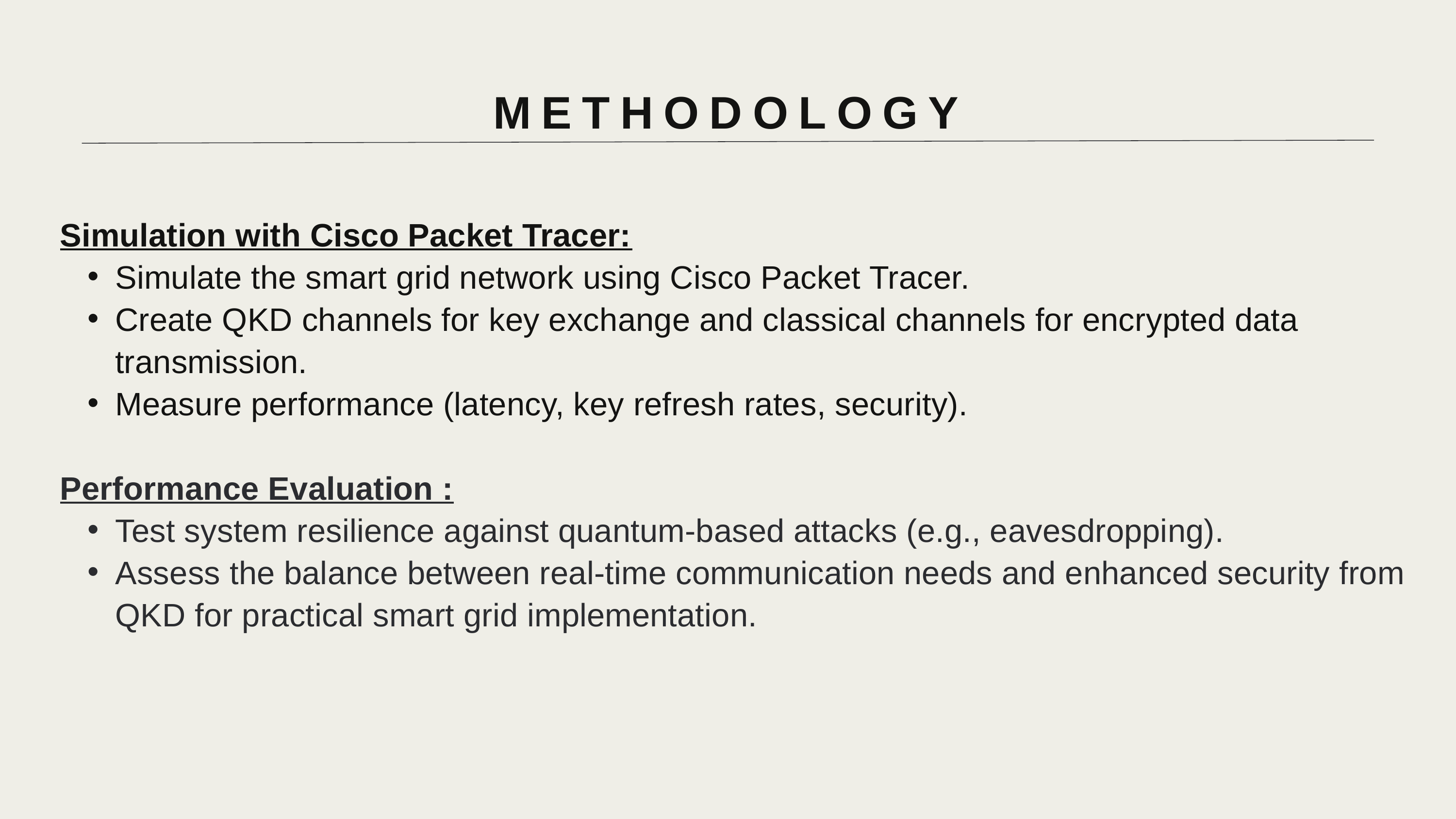

METHODOLOGY

Simulation with Cisco Packet Tracer:
Simulate the smart grid network using Cisco Packet Tracer.
Create QKD channels for key exchange and classical channels for encrypted data transmission.
Measure performance (latency, key refresh rates, security).

Performance Evaluation :
Test system resilience against quantum-based attacks (e.g., eavesdropping).
Assess the balance between real-time communication needs and enhanced security from QKD for practical smart grid implementation.